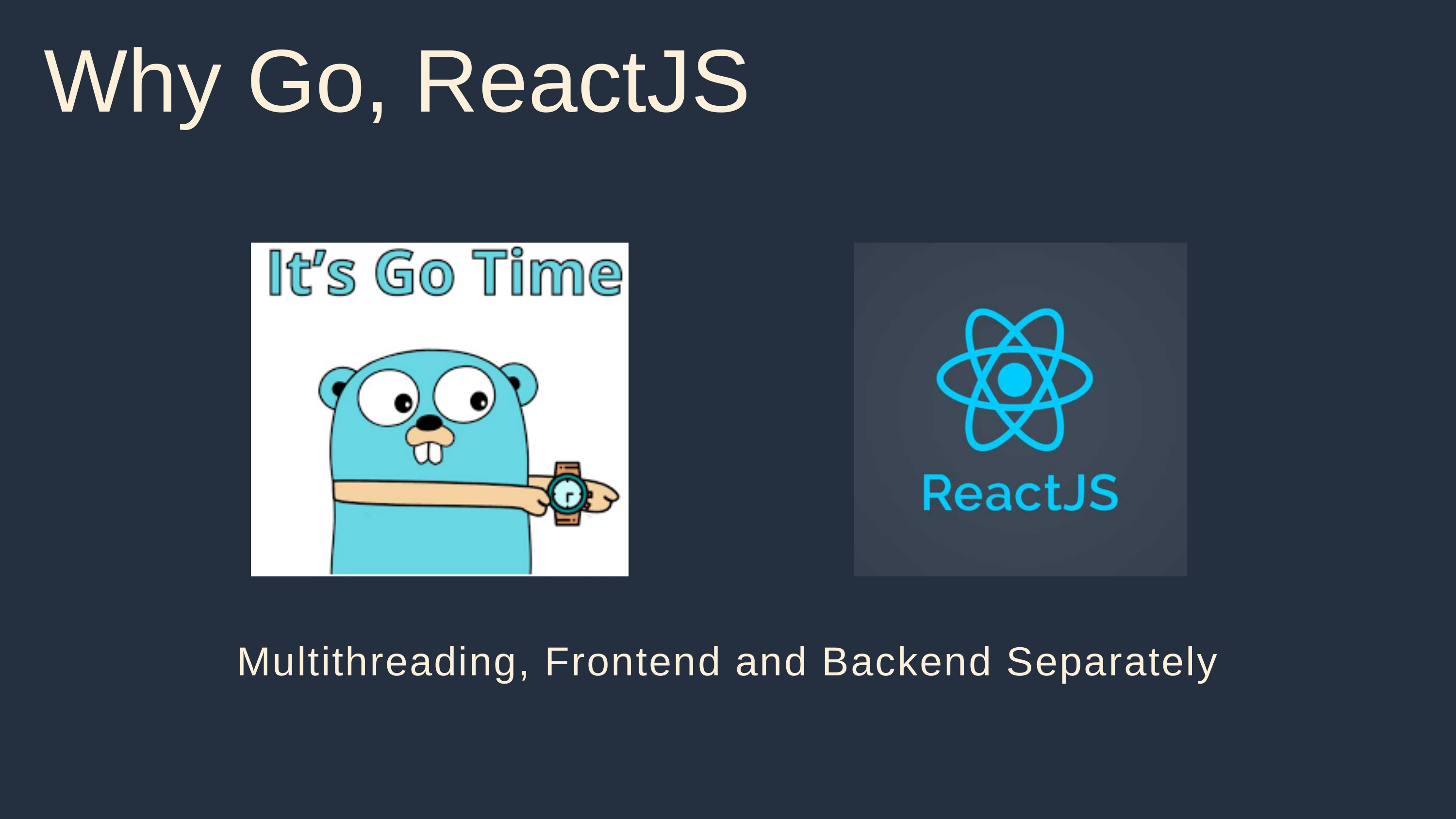

Why Go, ReactJS

Multithreading, Frontend and Backend Separately